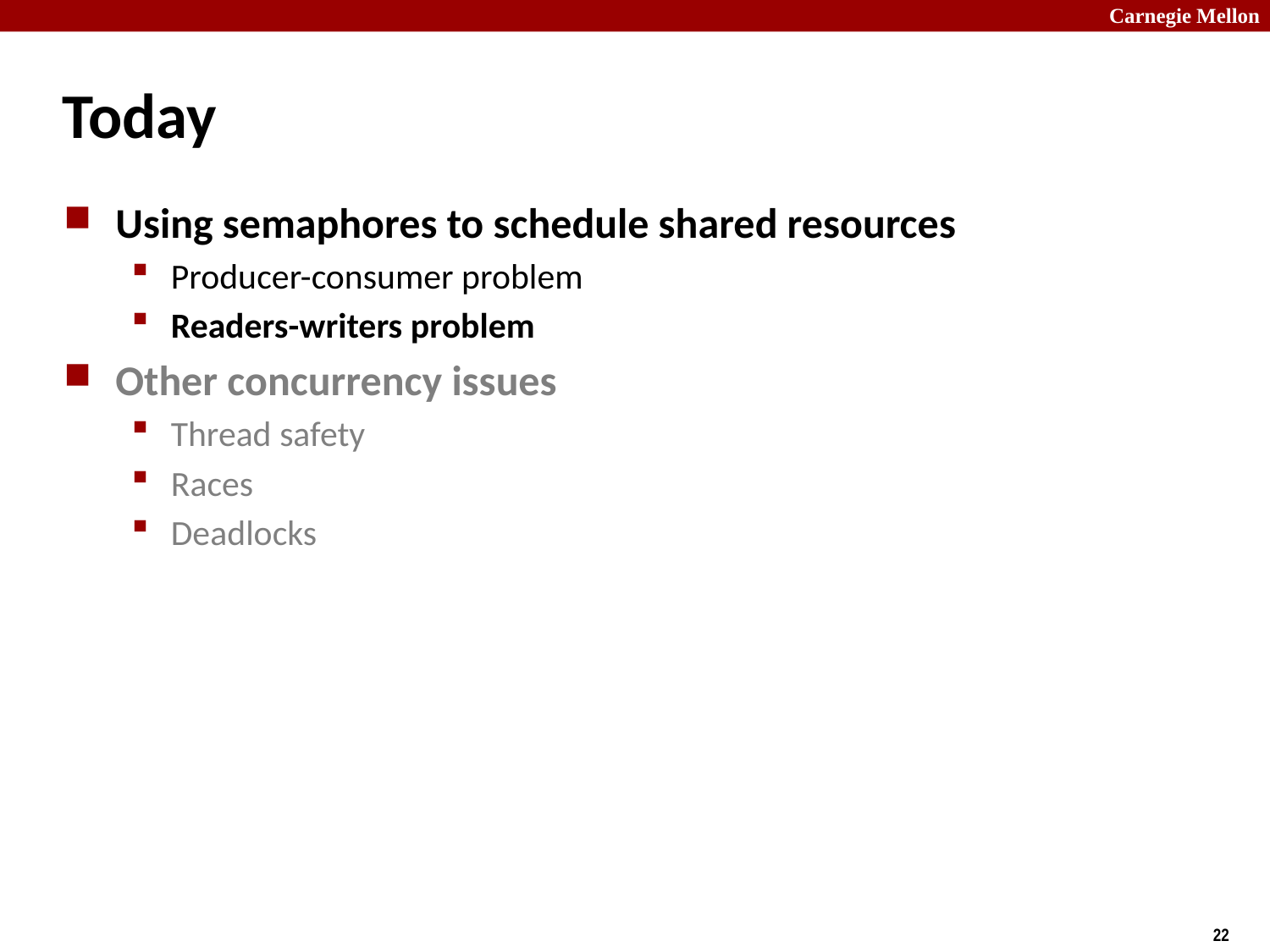

# Today
Using semaphores to schedule shared resources
Producer-consumer problem
Readers-writers problem
Other concurrency issues
Thread safety
Races
Deadlocks